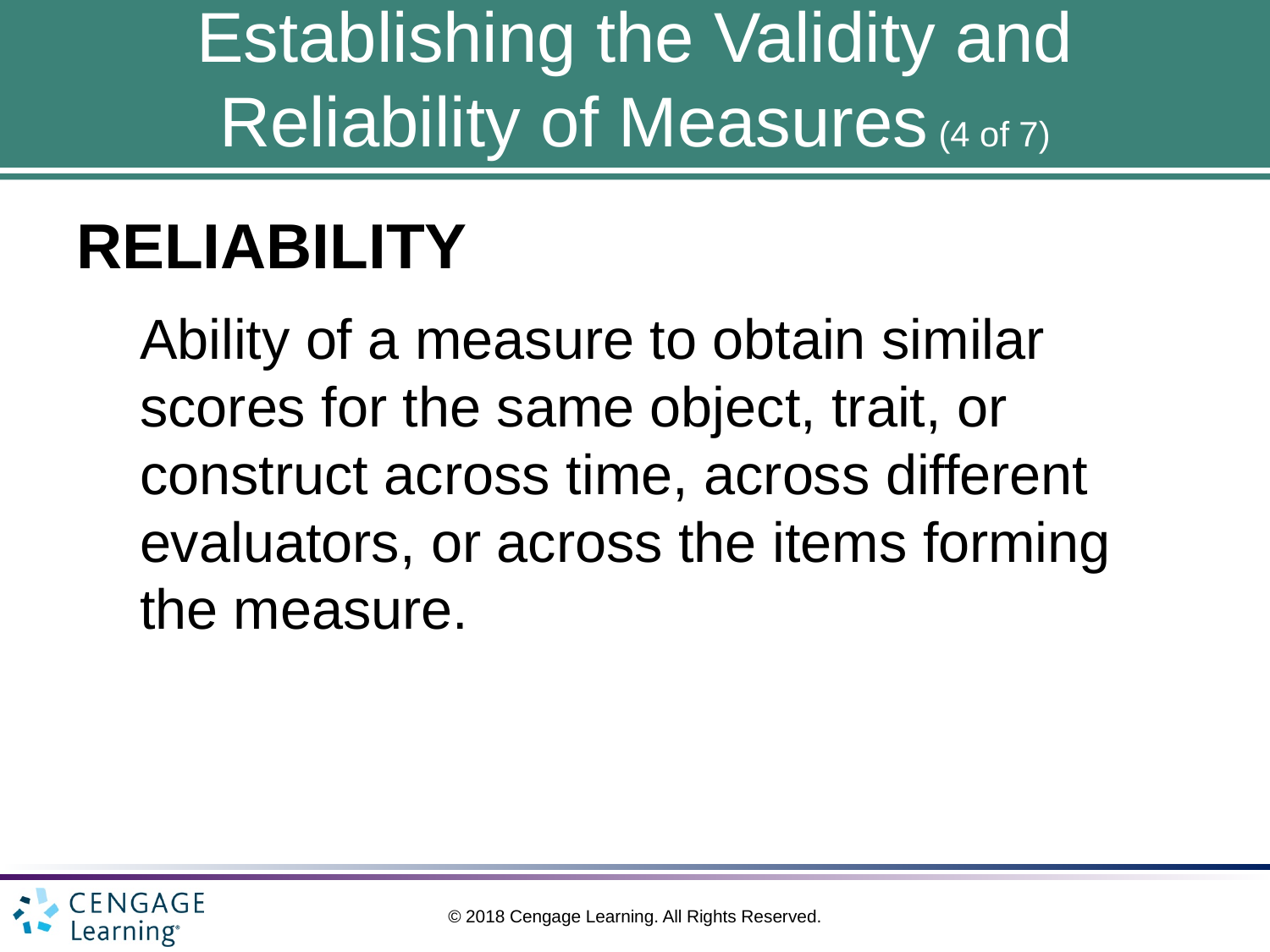

# Establishing the Validity and Reliability of Measures (4 of 7)
RELIABILITY
Ability of a measure to obtain similar scores for the same object, trait, or construct across time, across different evaluators, or across the items forming the measure.